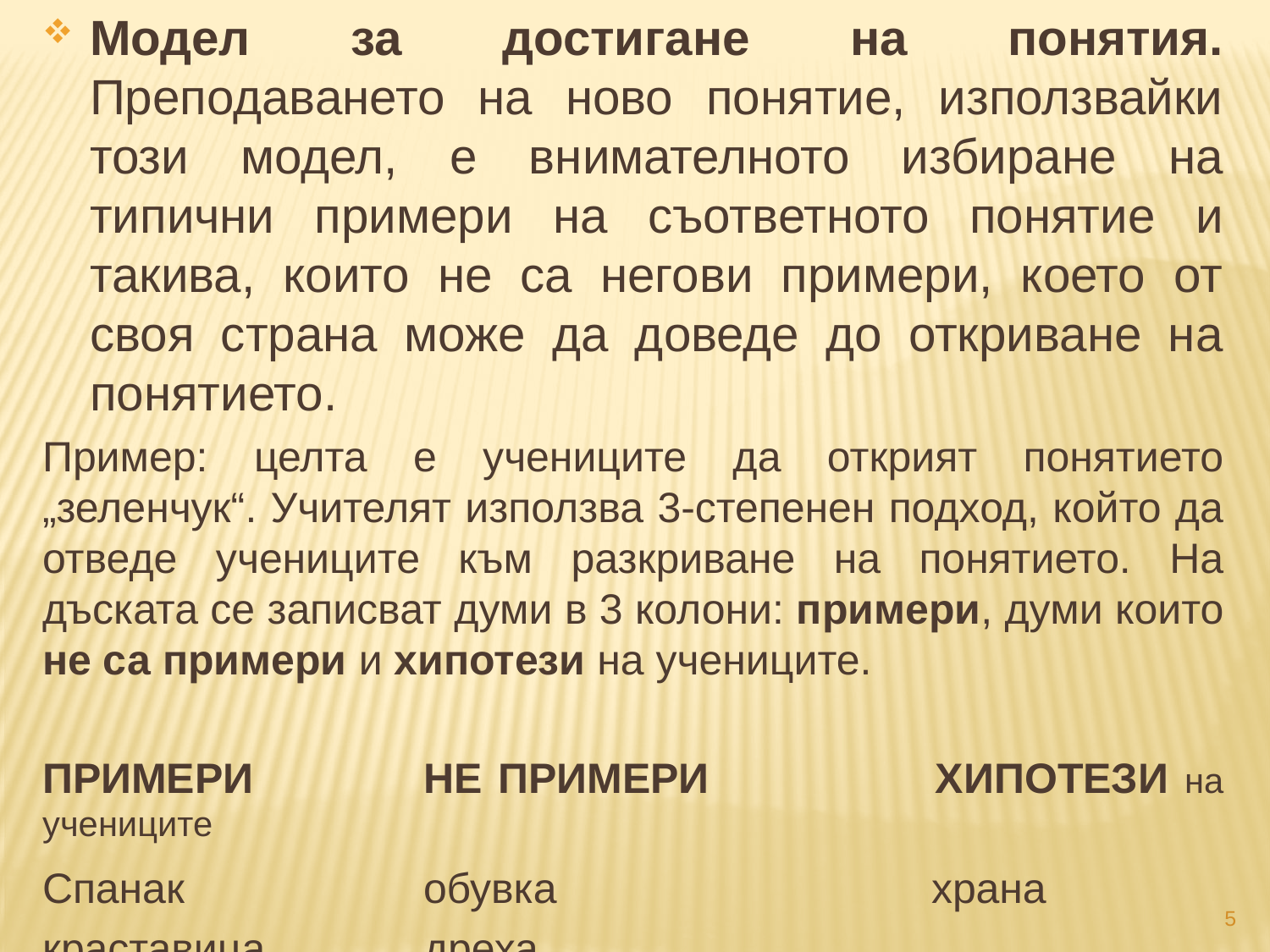

Модел за достигане на понятия. Преподаването на ново понятие, използвайки този модел, е внимателното избиране на типични примери на съответното понятие и такива, които не са негови примери, което от своя страна може да доведе до откриване на понятието.
Пример: целта е учениците да открият понятието „зеленчук“. Учителят използва 3-степенен подход, който да отведе учениците към разкриване на понятието. На дъската се записват думи в 3 колони: примери, думи които не са примери и хипотези на учениците.

ПРИМЕРИ		НЕ ПРИМЕРИ		ХИПОТЕЗИ на учениците
Спанак		обувка			храна
краставица		дреха			........
..........			........			зеленчук

5